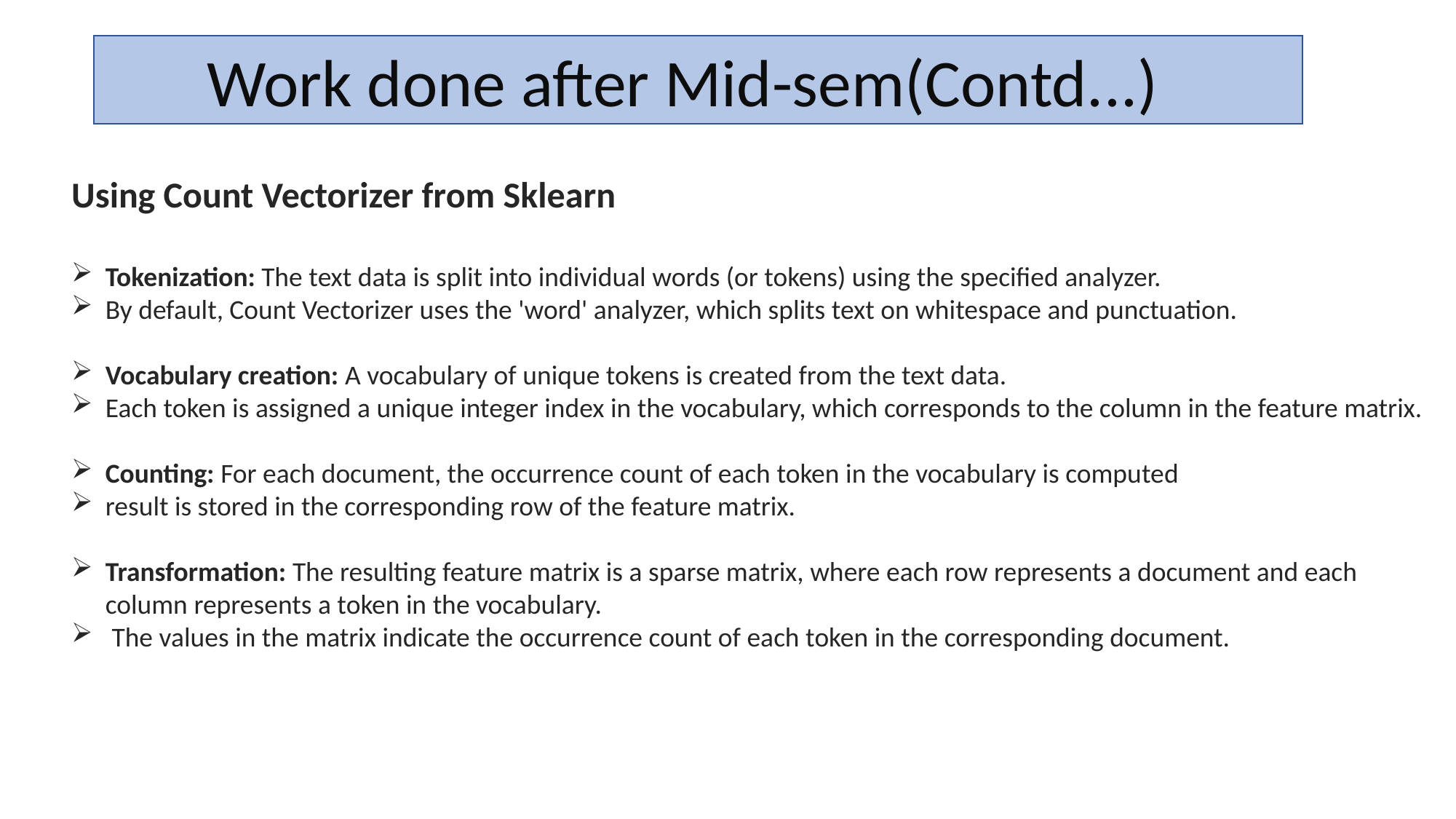

Work done after Mid-sem(Contd...)
Using Count Vectorizer from Sklearn

Tokenization: The text data is split into individual words (or tokens) using the specified analyzer.
By default, Count Vectorizer uses the 'word' analyzer, which splits text on whitespace and punctuation.

Vocabulary creation: A vocabulary of unique tokens is created from the text data.
Each token is assigned a unique integer index in the vocabulary, which corresponds to the column in the feature matrix.

Counting: For each document, the occurrence count of each token in the vocabulary is computed
result is stored in the corresponding row of the feature matrix.

Transformation: The resulting feature matrix is a sparse matrix, where each row represents a document and each column represents a token in the vocabulary.
 The values in the matrix indicate the occurrence count of each token in the corresponding document.